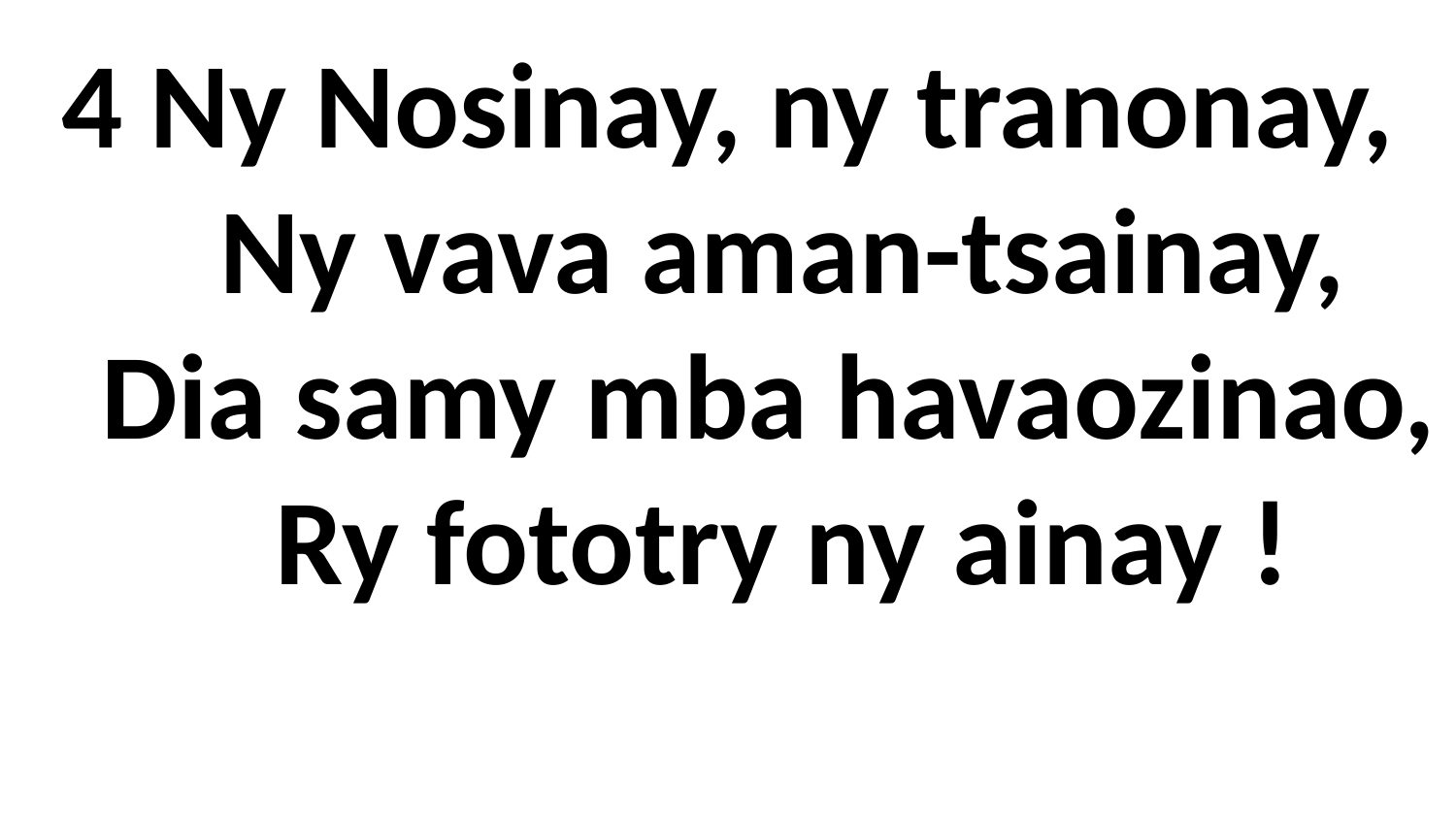

4 Ny Nosinay, ny tranonay,
    Ny vava aman-tsainay,
   Dia samy mba havaozinao,
    Ry fototry ny ainay !